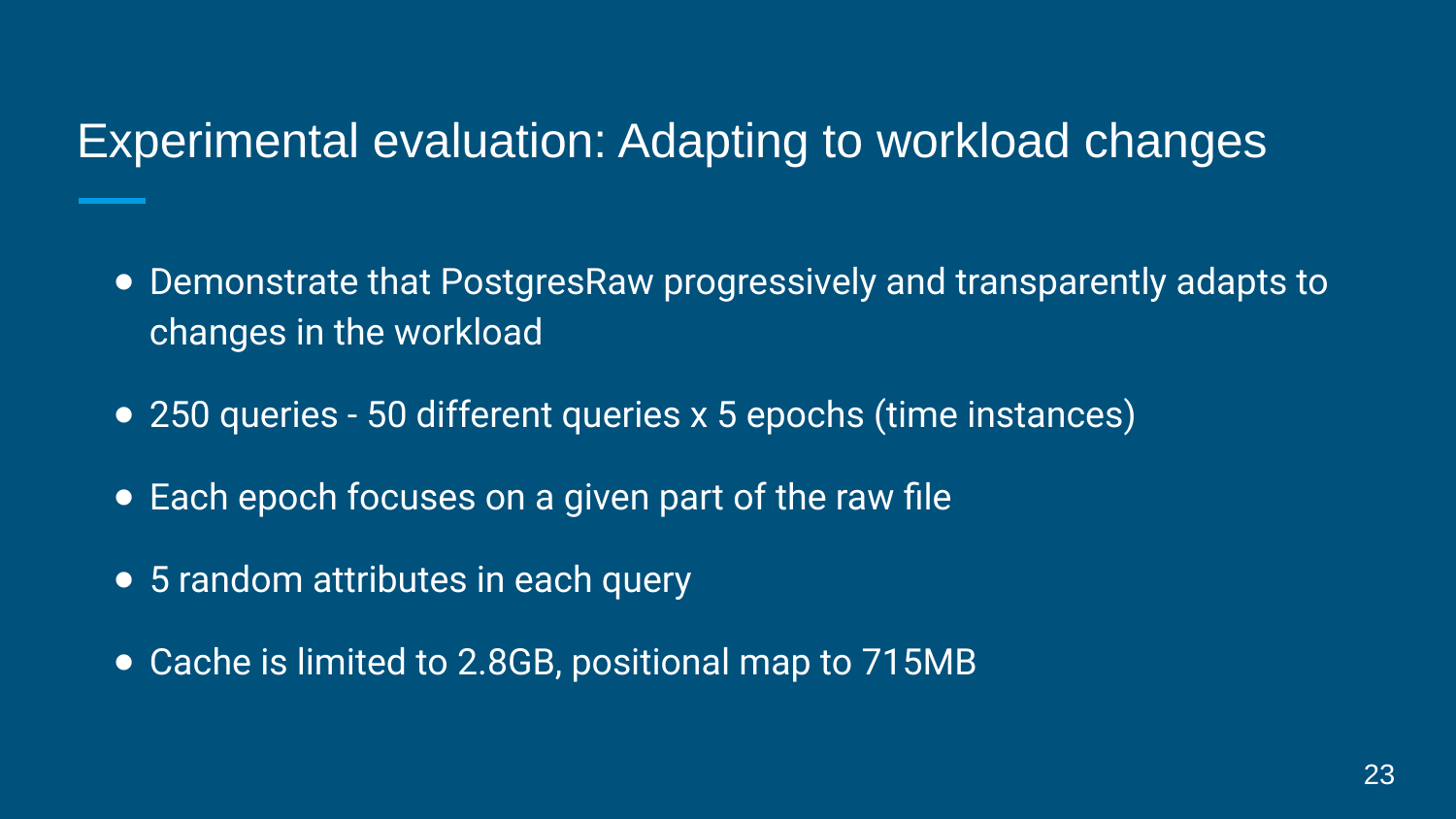

# Experimental evaluation: Adapting to workload changes
Demonstrate that PostgresRaw progressively and transparently adapts to changes in the workload
250 queries - 50 different queries x 5 epochs (time instances)
Each epoch focuses on a given part of the raw file
5 random attributes in each query
Cache is limited to 2.8GB, positional map to 715MB
23